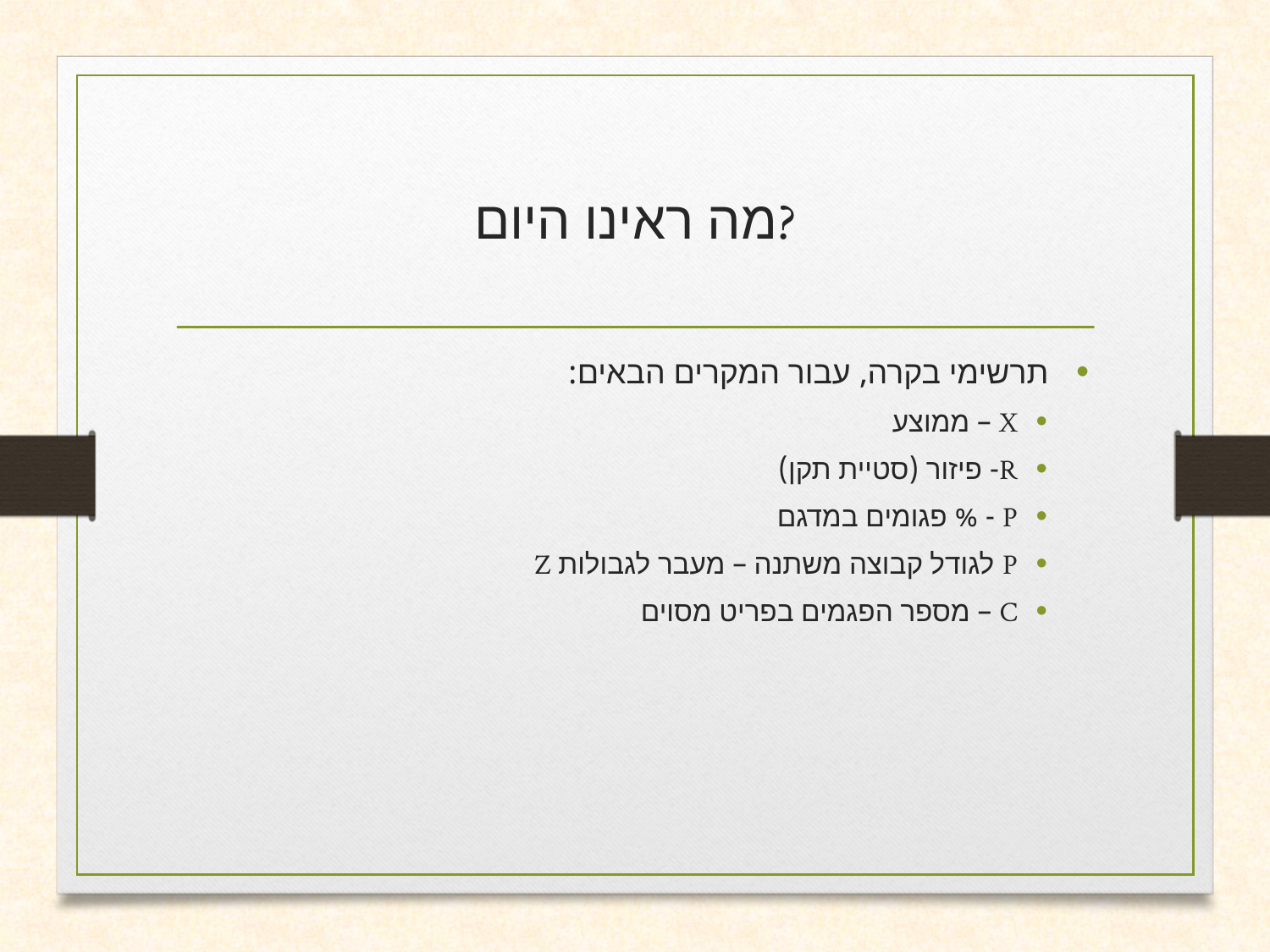

# מה ראינו היום?
תרשימי בקרה, עבור המקרים הבאים:
X – ממוצע
R- פיזור (סטיית תקן)
P - % פגומים במדגם
P לגודל קבוצה משתנה – מעבר לגבולות Z
C – מספר הפגמים בפריט מסוים